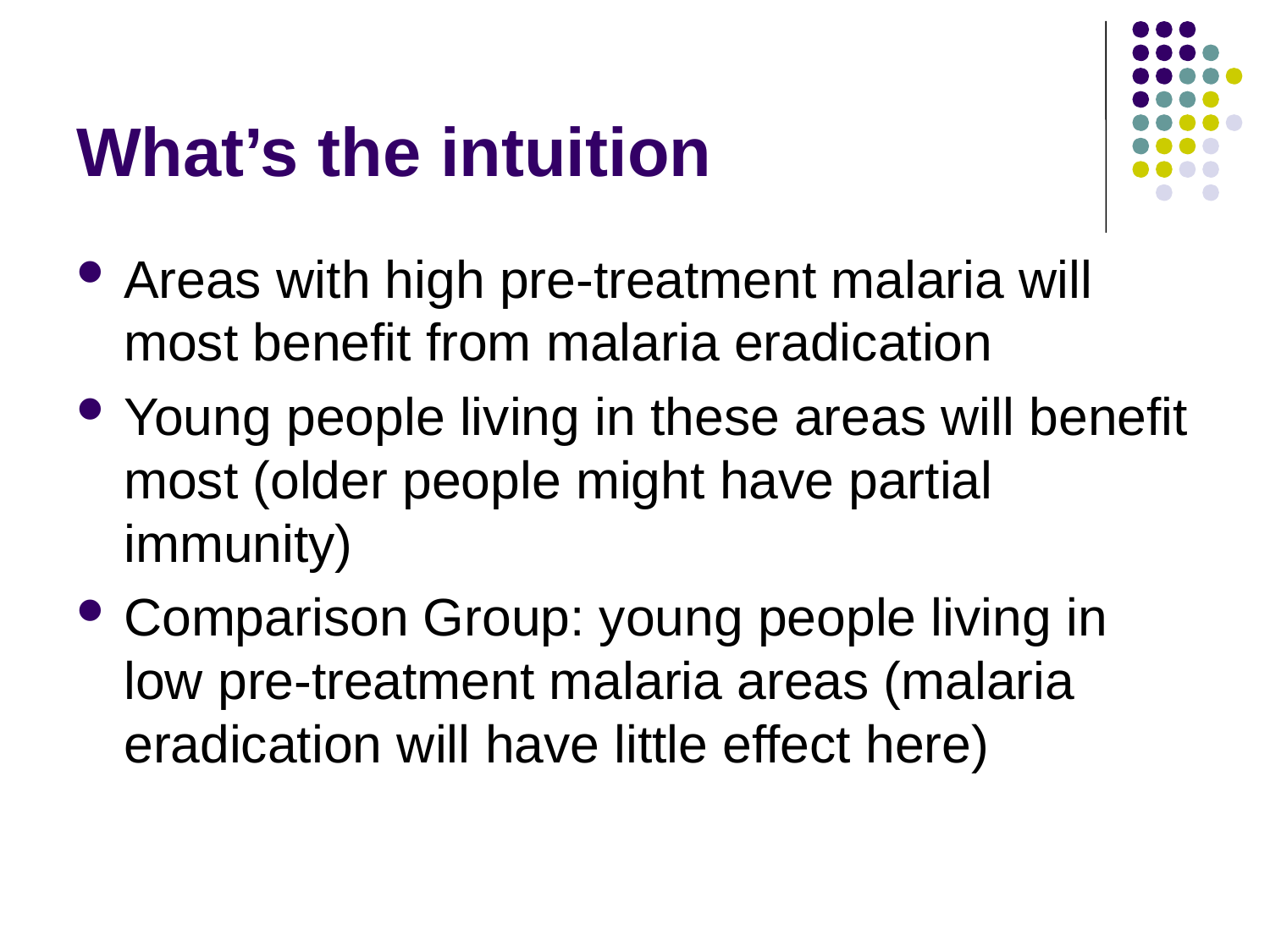

# What’s the intuition
Areas with high pre-treatment malaria will most benefit from malaria eradication
Young people living in these areas will benefit most (older people might have partial immunity)
Comparison Group: young people living in low pre-treatment malaria areas (malaria eradication will have little effect here)